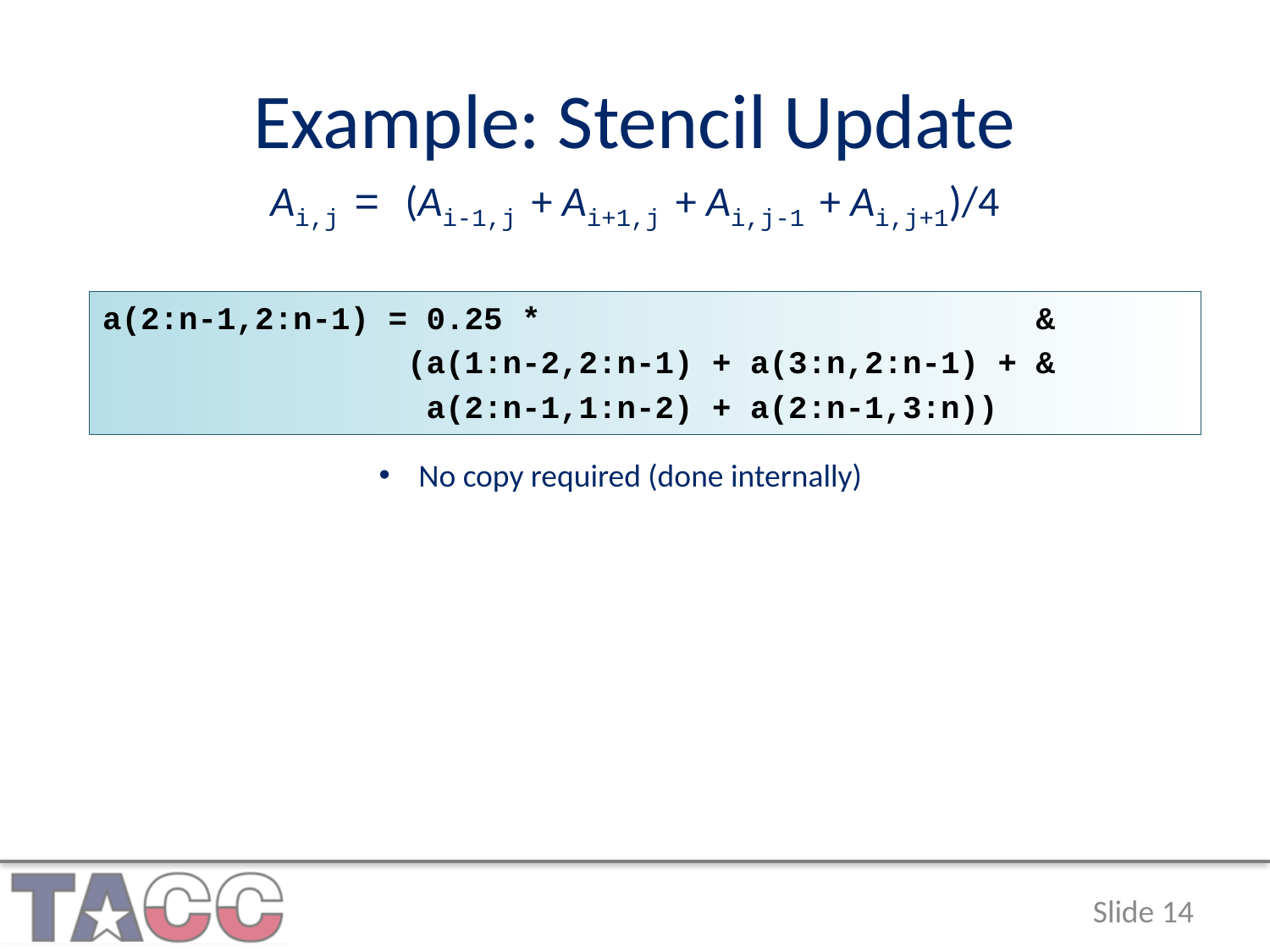

# Example: Stencil Update
Ai,j = (Ai-1,j + Ai+1,j + Ai,j-1 + Ai,j+1)/4
a(2:n-1,2:n-1) = 0.25 *                          &
                (a(1:n-2,2:n-1) + a(3:n,2:n-1) + &
                 a(2:n-1,1:n-2) + a(2:n-1,3:n))
No copy required (done internally)